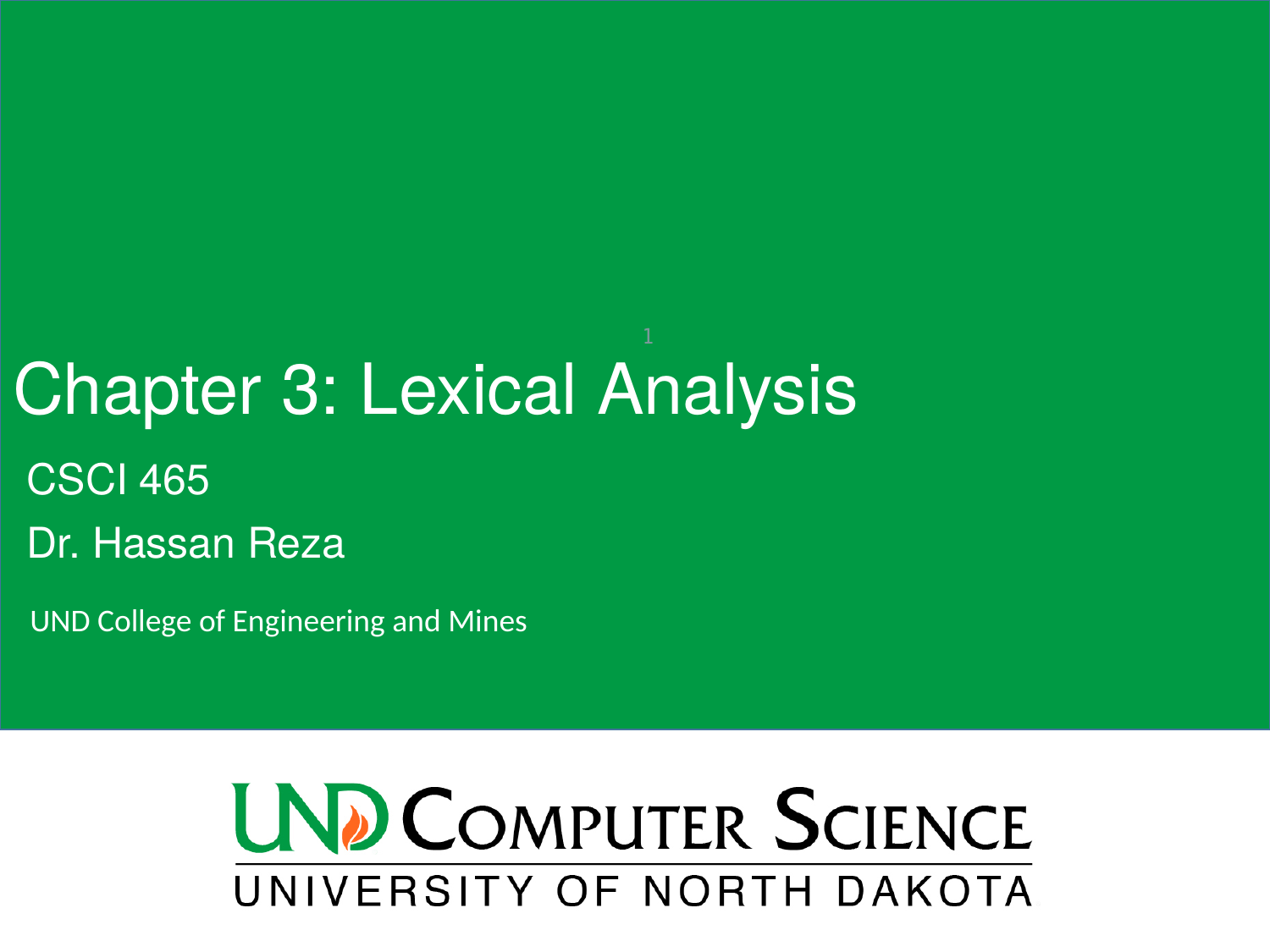

# Chapter 3: Lexical Analysis
1
CSCI 465
Dr. Hassan Reza

UND College of Engineering and Mines